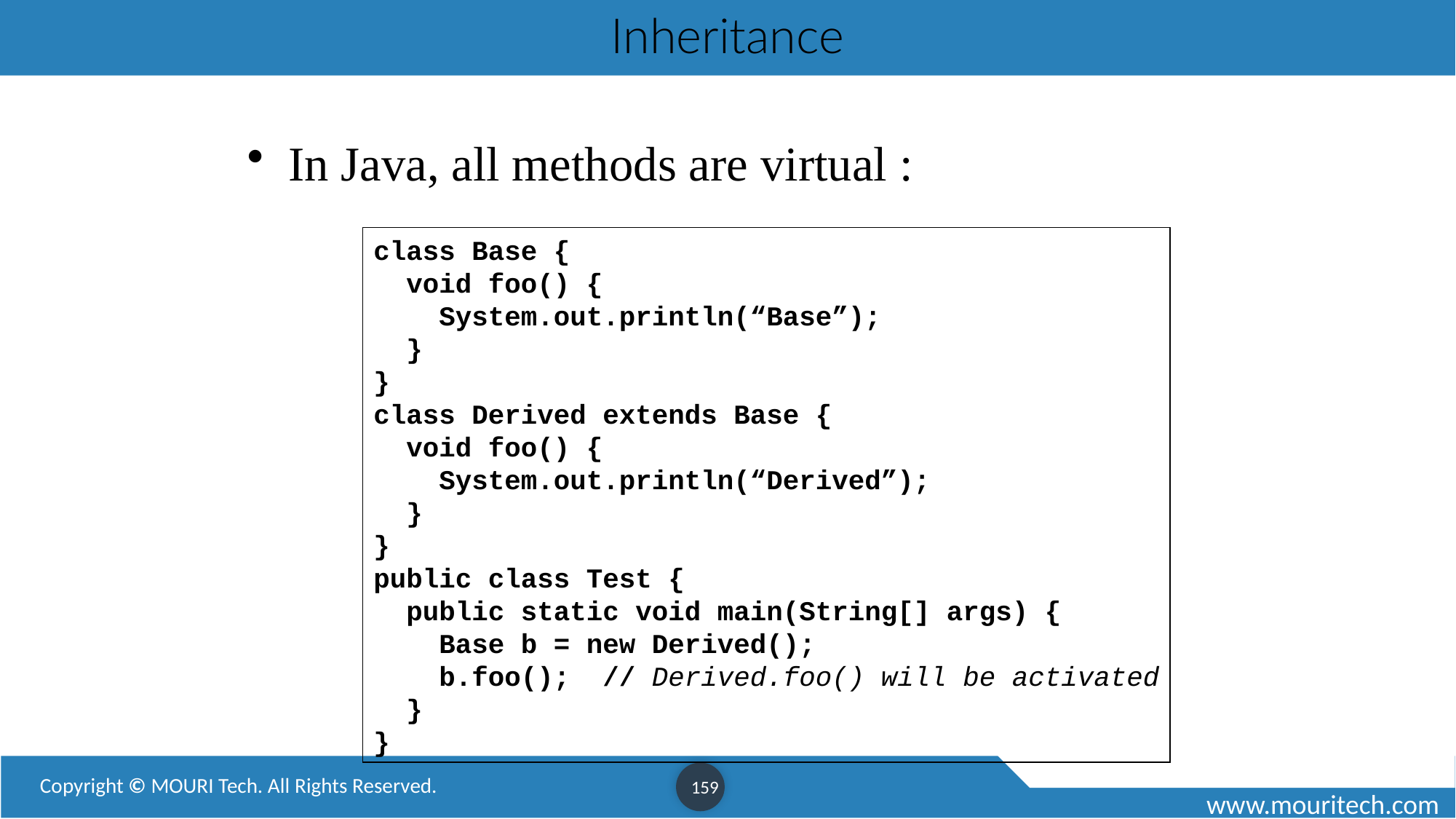

# Inheritance

In Java, all methods are virtual :
class Base {
  void foo() {
    System.out.println(“Base”);
  }
}
class Derived extends Base {
  void foo() {
    System.out.println(“Derived”);
  }
}
public class Test {
  public static void main(String[] args) {
    Base b = new Derived();
    b.foo();  // Derived.foo() will be activated
  }
}
159